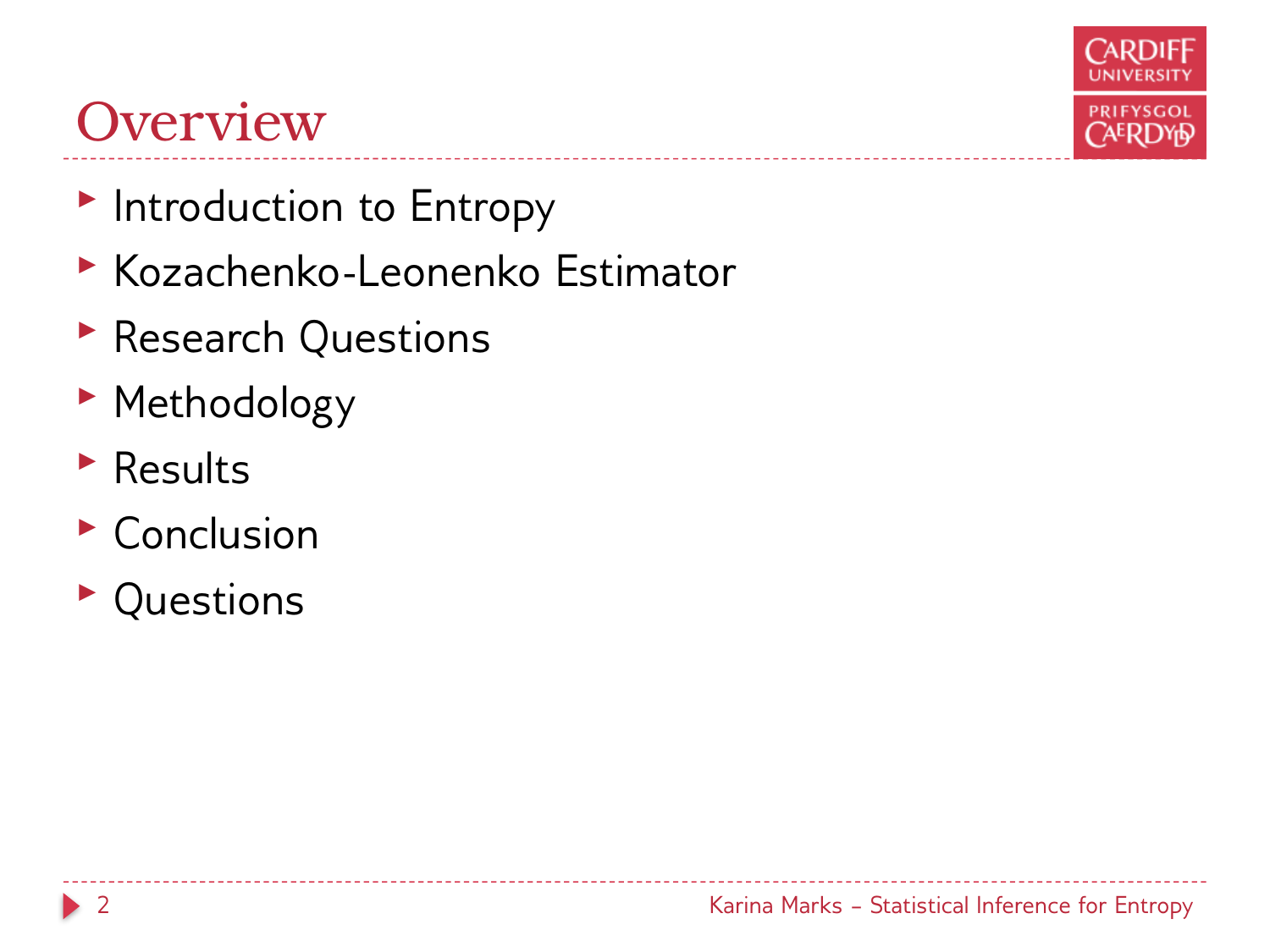

# Overview
Introduction to Entropy
Kozachenko-Leonenko Estimator
Research Questions
Methodology
Results
Conclusion
Questions
2
Karina Marks – Statistical Inference for Entropy